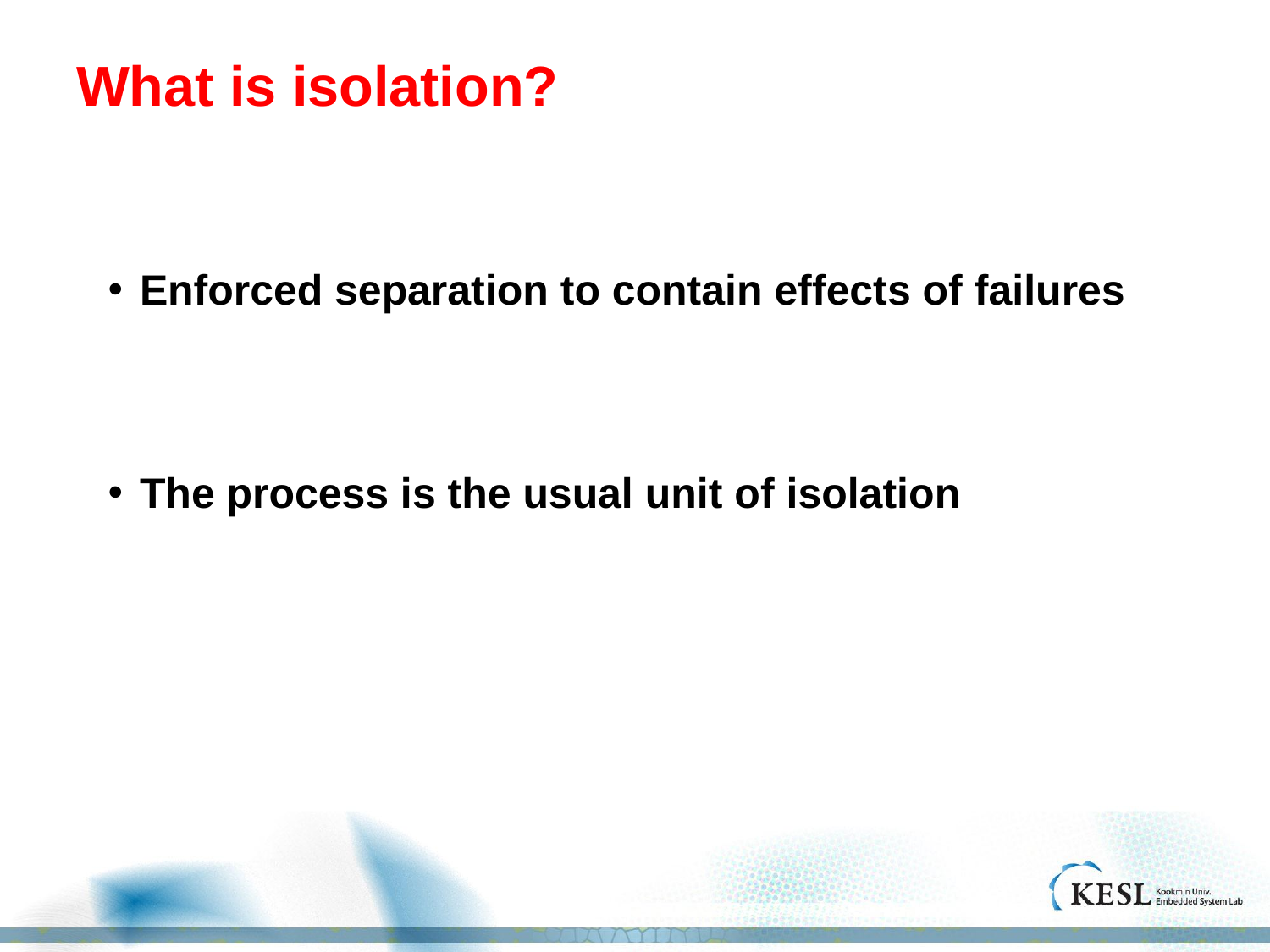

# What is isolation?

Enforced separation to contain effects of failures

The process is the usual unit of isolation